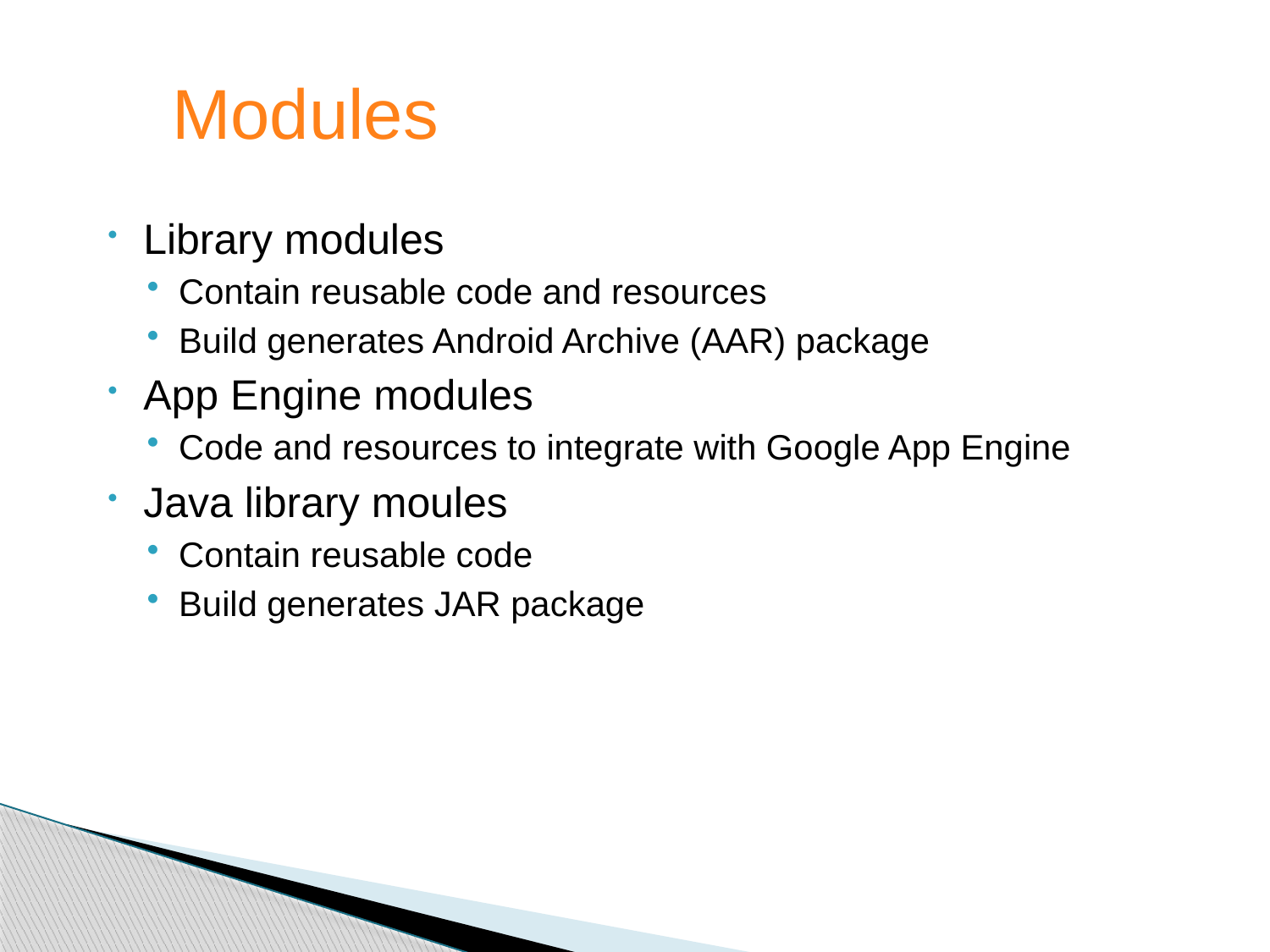

Modules
Library modules
Contain reusable code and resources
Build generates Android Archive (AAR) package
App Engine modules
Code and resources to integrate with Google App Engine
Java library moules
Contain reusable code
Build generates JAR package